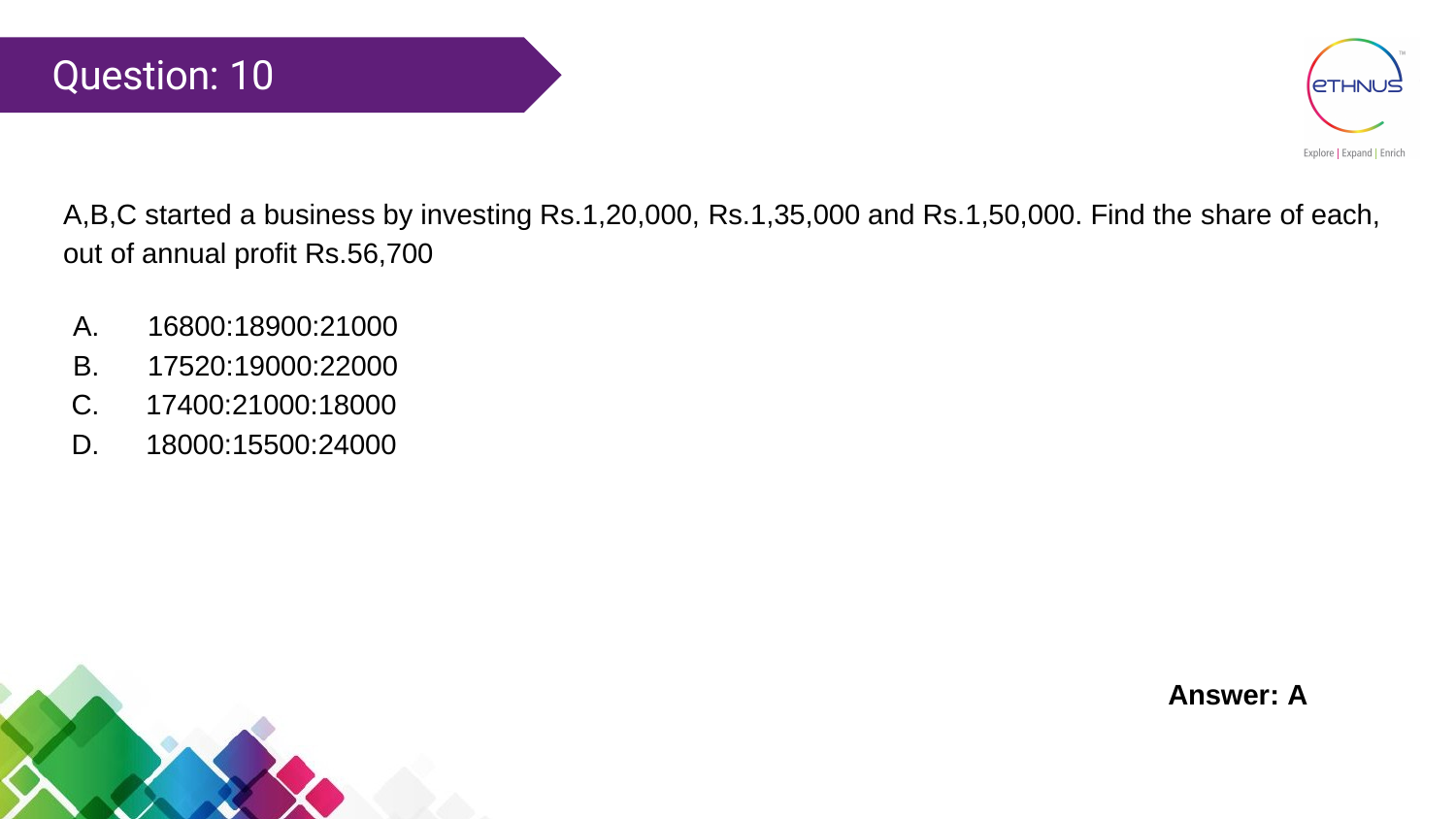

# Question: 10
A,B,C started a business by investing Rs.1,20,000, Rs.1,35,000 and Rs.1,50,000. Find the share of each,  out of annual profit Rs.56,700

A.	16800:18900:21000
B.	17520:19000:22000
C.	17400:21000:18000
D.	18000:15500:24000
Answer: A